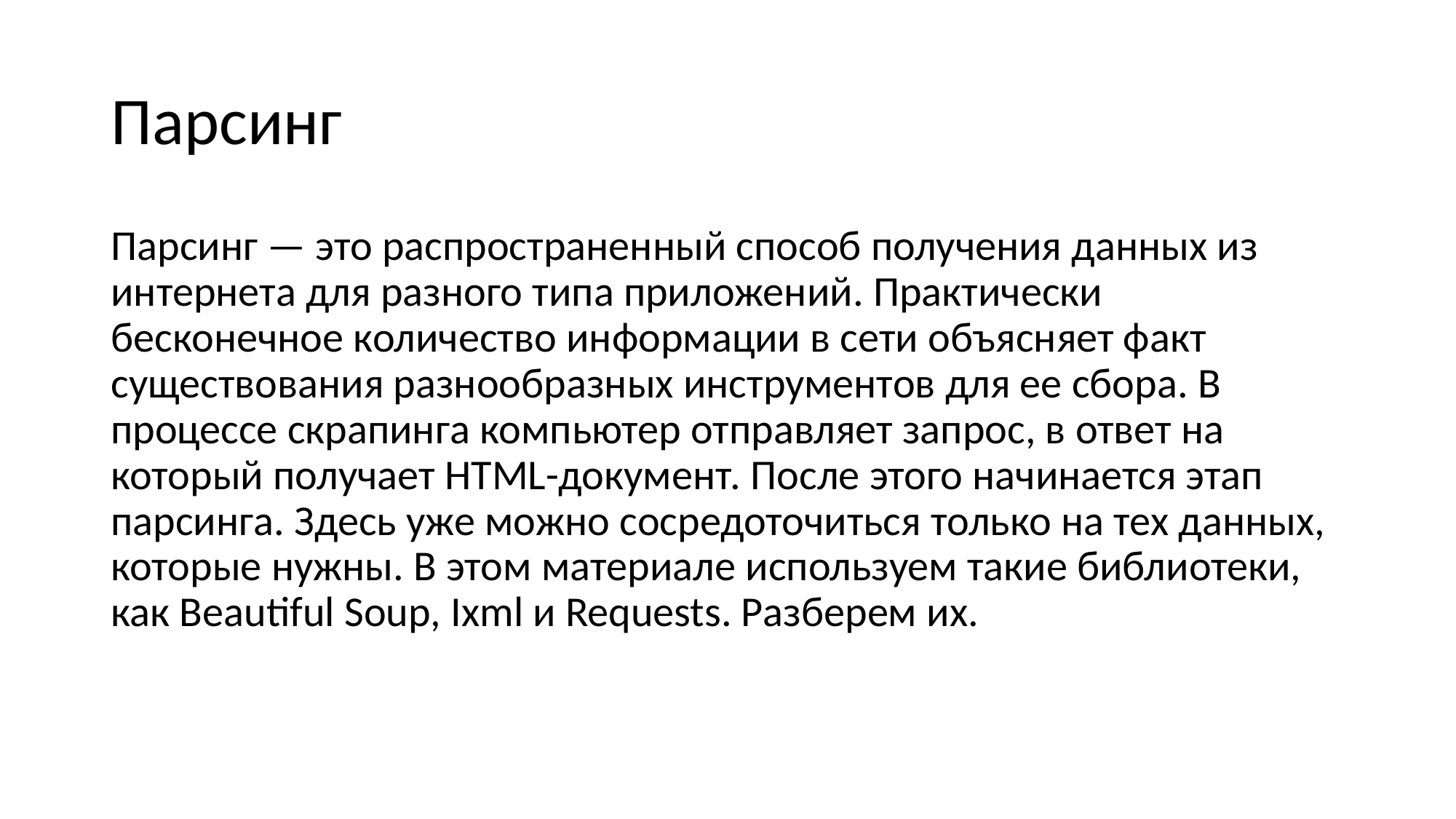

# Парсинг
Парсинг — это распространенный способ получения данных из интернета для разного типа приложений. Практически бесконечное количество информации в сети объясняет факт существования разнообразных инструментов для ее сбора. В процессе скрапинга компьютер отправляет запрос, в ответ на который получает HTML-документ. После этого начинается этап парсинга. Здесь уже можно сосредоточиться только на тех данных, которые нужны. В этом материале используем такие библиотеки, как Beautiful Soup, Ixml и Requests. Разберем их.